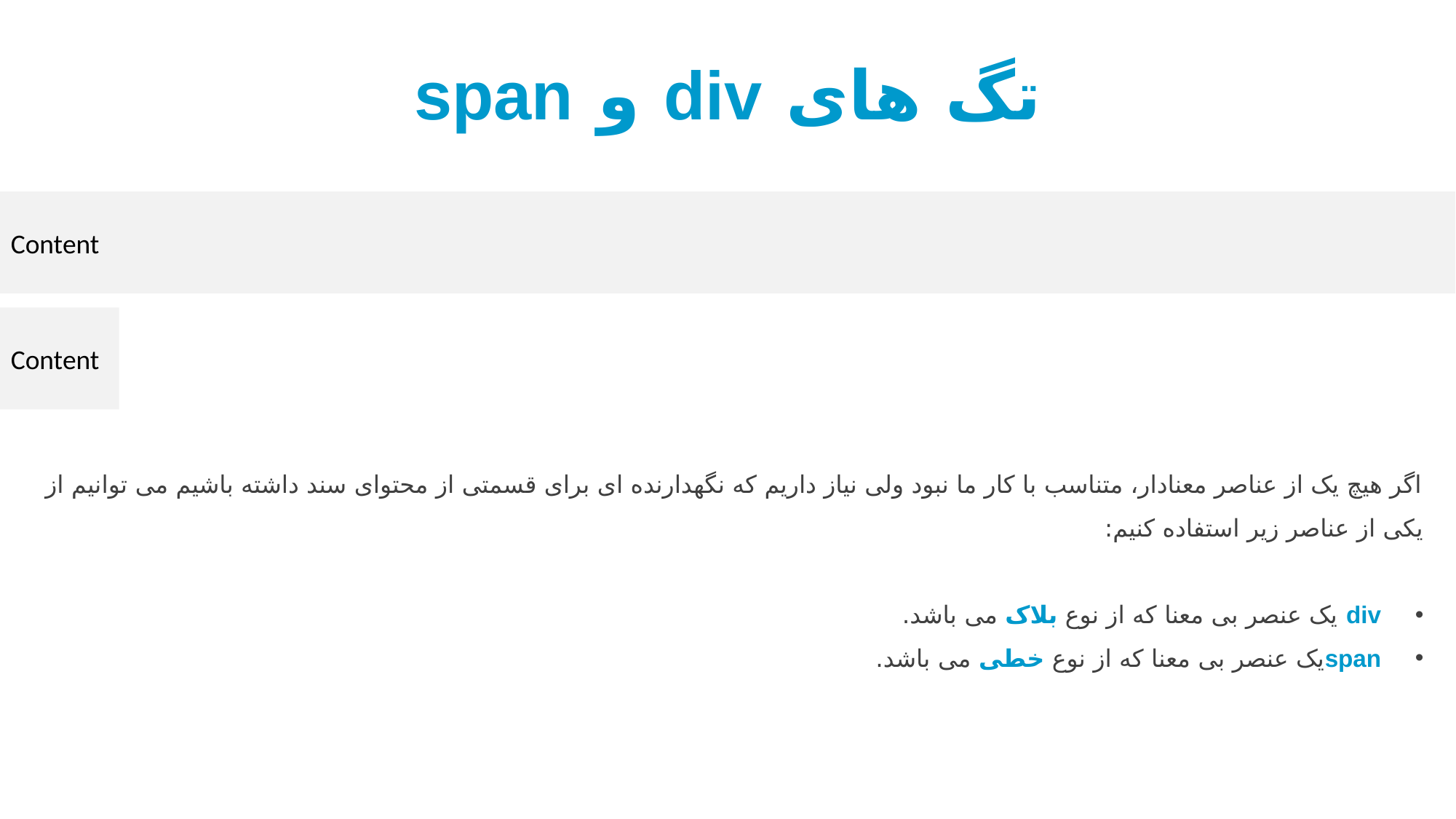

تگ های div و span
Content
Content
اگر هیچ یک از عناصر معنادار، متناسب با کار ما نبود ولی نیاز داریم که نگهدارنده ای برای قسمتی از محتوای سند داشته باشیم می توانیم از یکی از عناصر زیر استفاده کنیم:

 div یک عنصر بی معنا که از نوع بلاک می باشد.
 spanیک عنصر بی معنا که از نوع خطی می باشد.